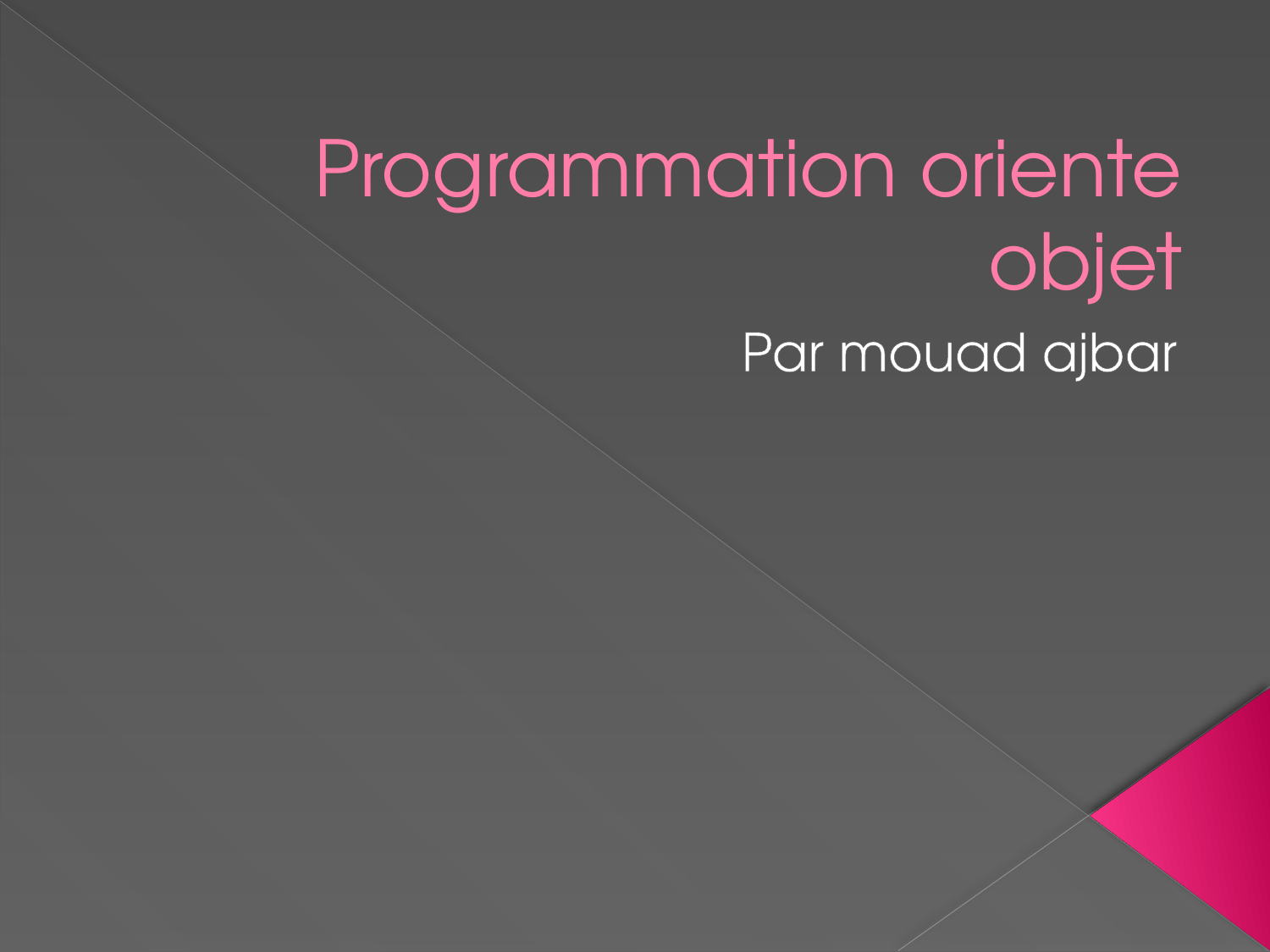

# Programmation oriente objet
Par mouad ajbar